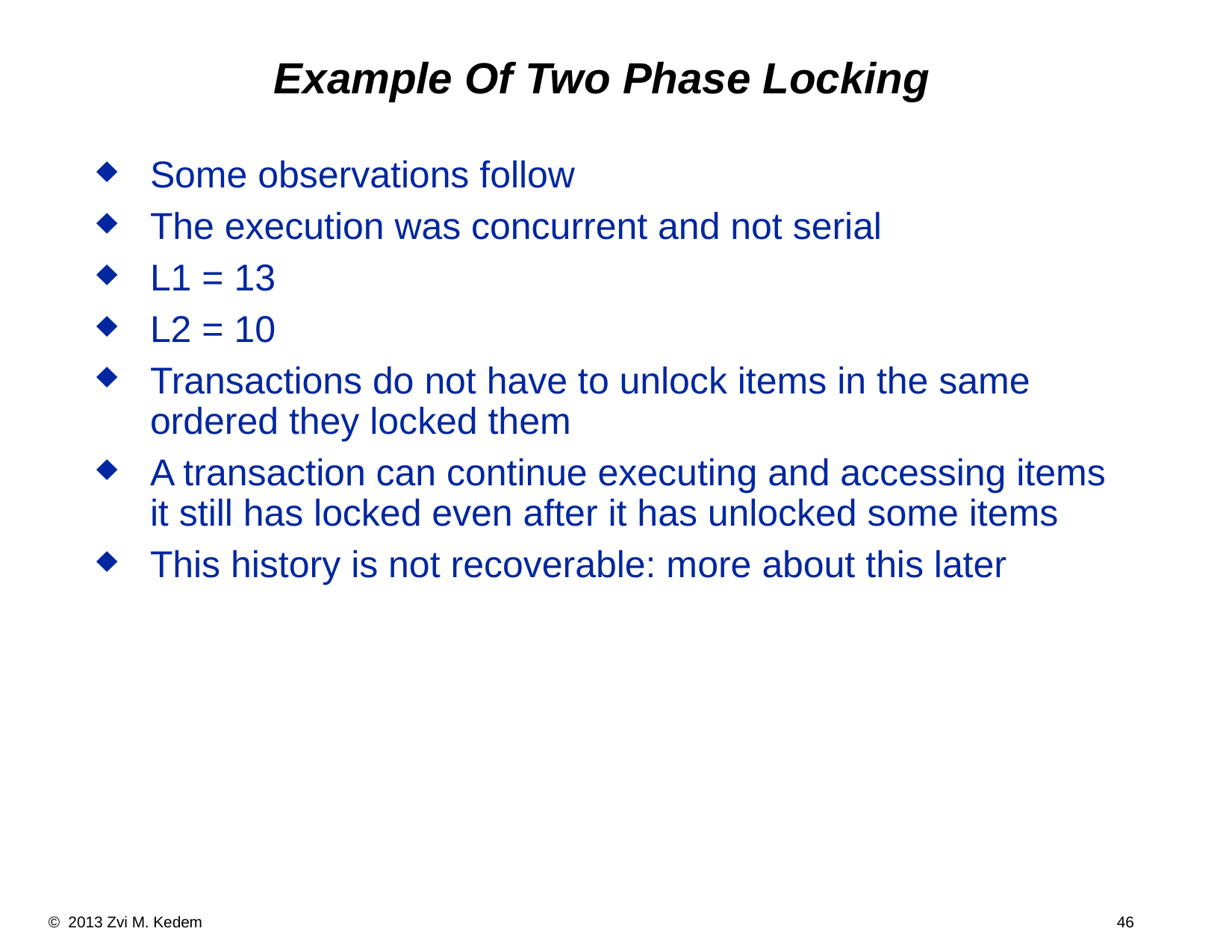

Example Of Two Phase Locking
Some observations follow
The execution was concurrent and not serial
L1 = 13
L2 = 10
Transactions do not have to unlock items in the same ordered they locked them
A transaction can continue executing and accessing items it still has locked even after it has unlocked some items
This history is not recoverable: more about this later